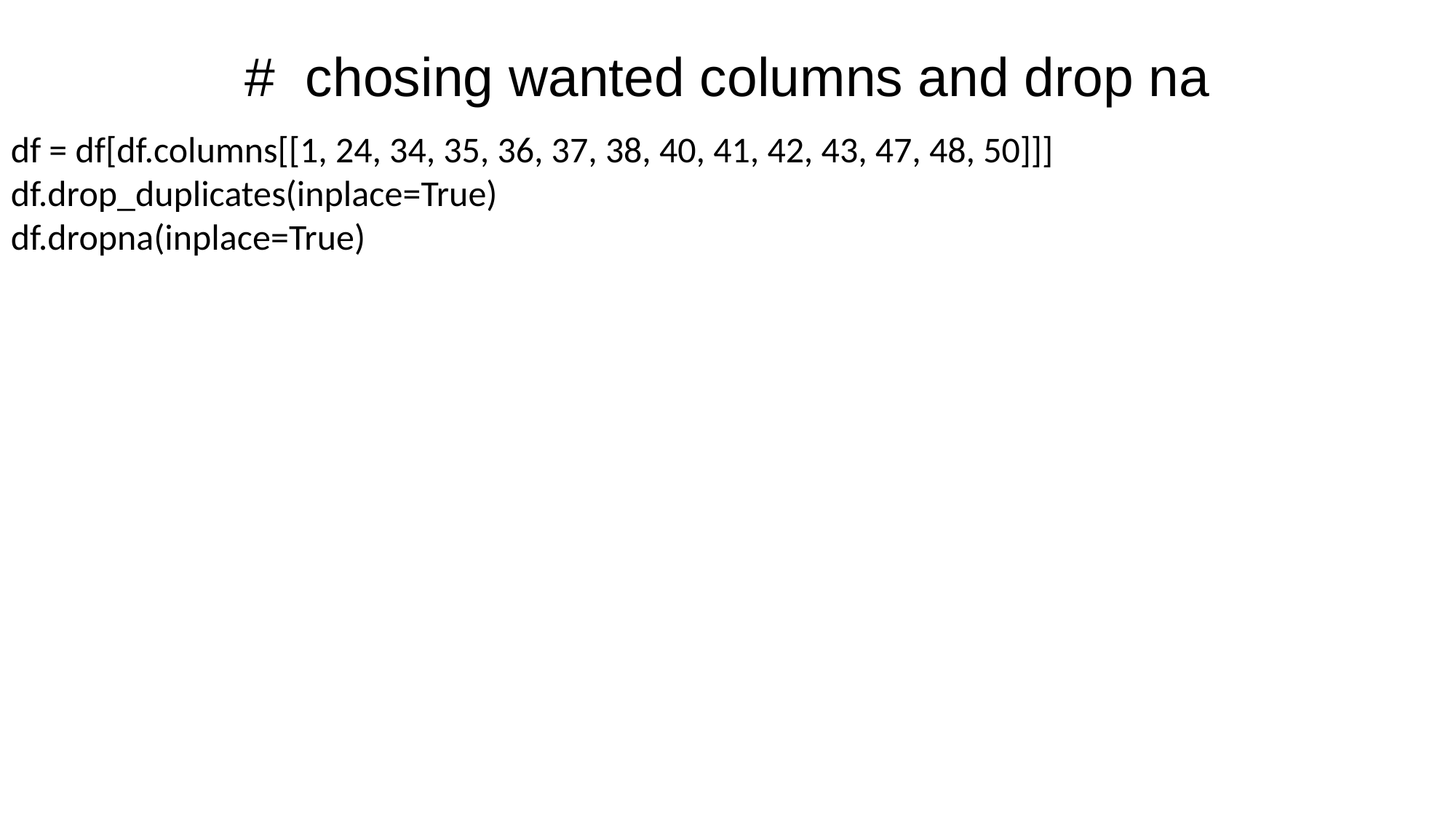

# #  chosing wanted columns and drop na
df = df[df.columns[[1, 24, 34, 35, 36, 37, 38, 40, 41, 42, 43, 47, 48, 50]]]
df.drop_duplicates(inplace=True)
df.dropna(inplace=True)